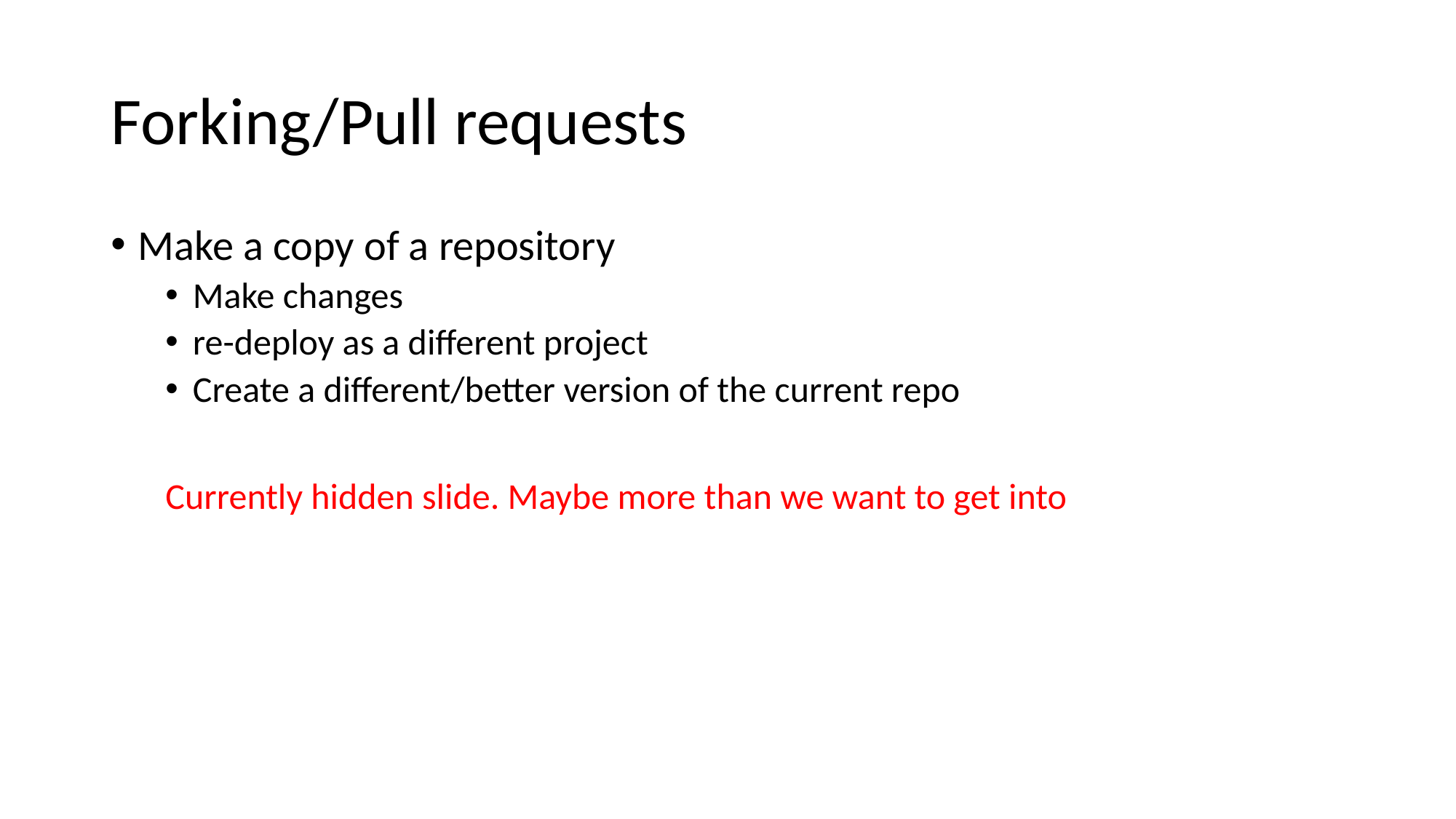

# Forking/Pull requests
Make a copy of a repository
Make changes
re-deploy as a different project
Create a different/better version of the current repo

Currently hidden slide. Maybe more than we want to get into